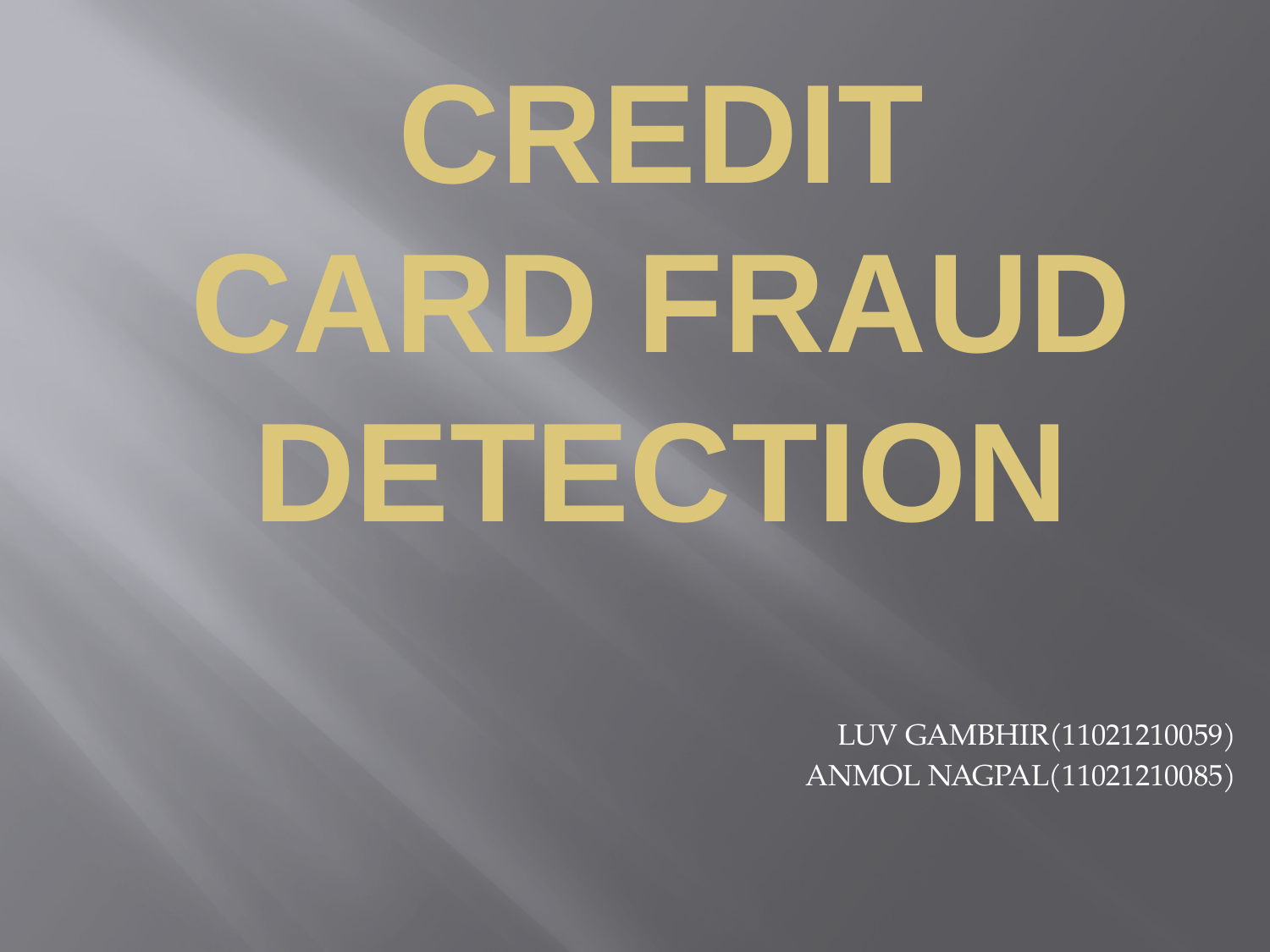

# CREDIT CARD FRAUD DETECTION

                                                                         LUV GAMBHIR(11021210059)
                                                                         ANMOL NAGPAL(11021210085)